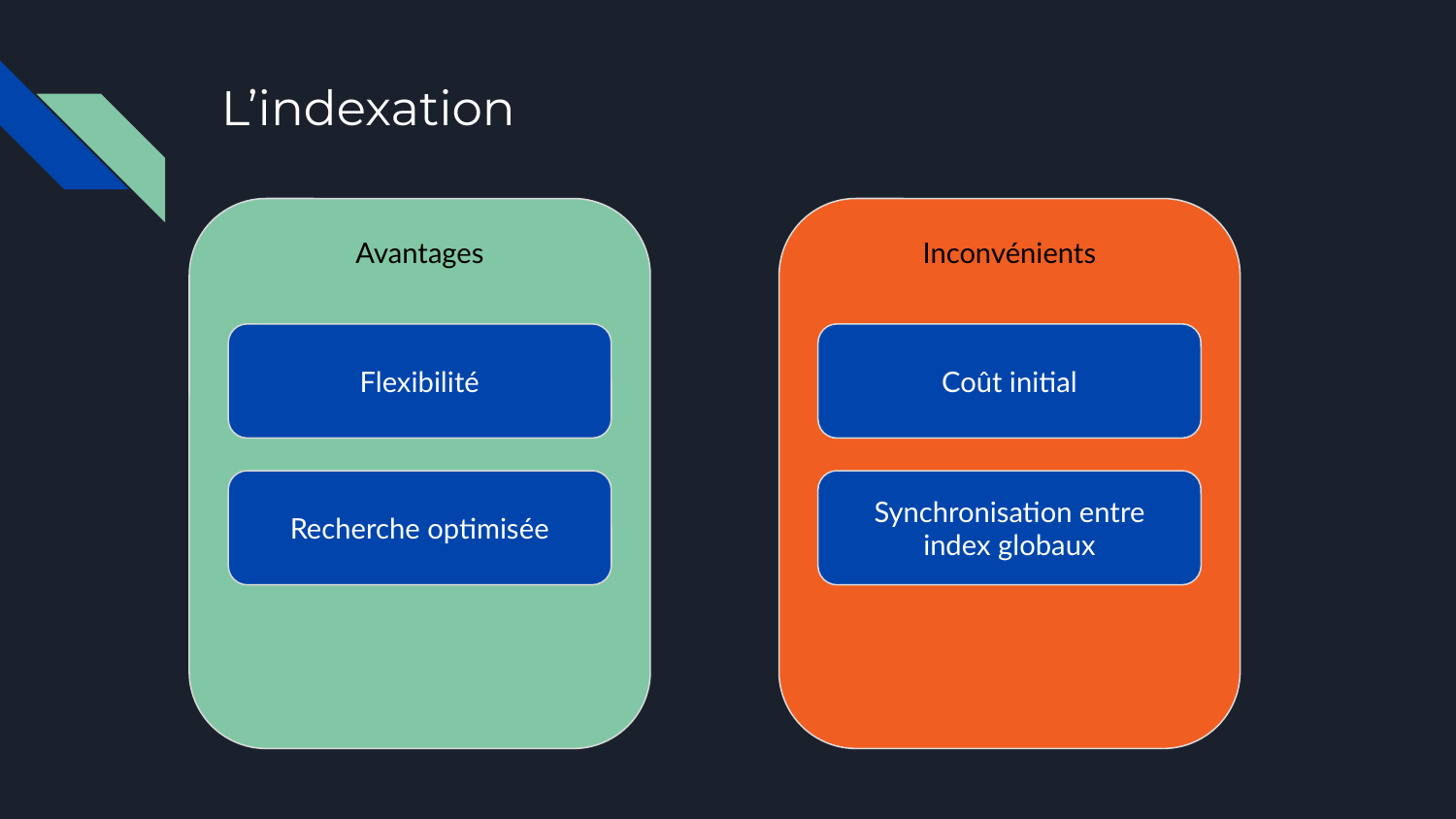

# L’indexation
Avantages
Inconvénients
Flexibilité
Coût initial
Recherche optimisée
Synchronisation entre index globaux